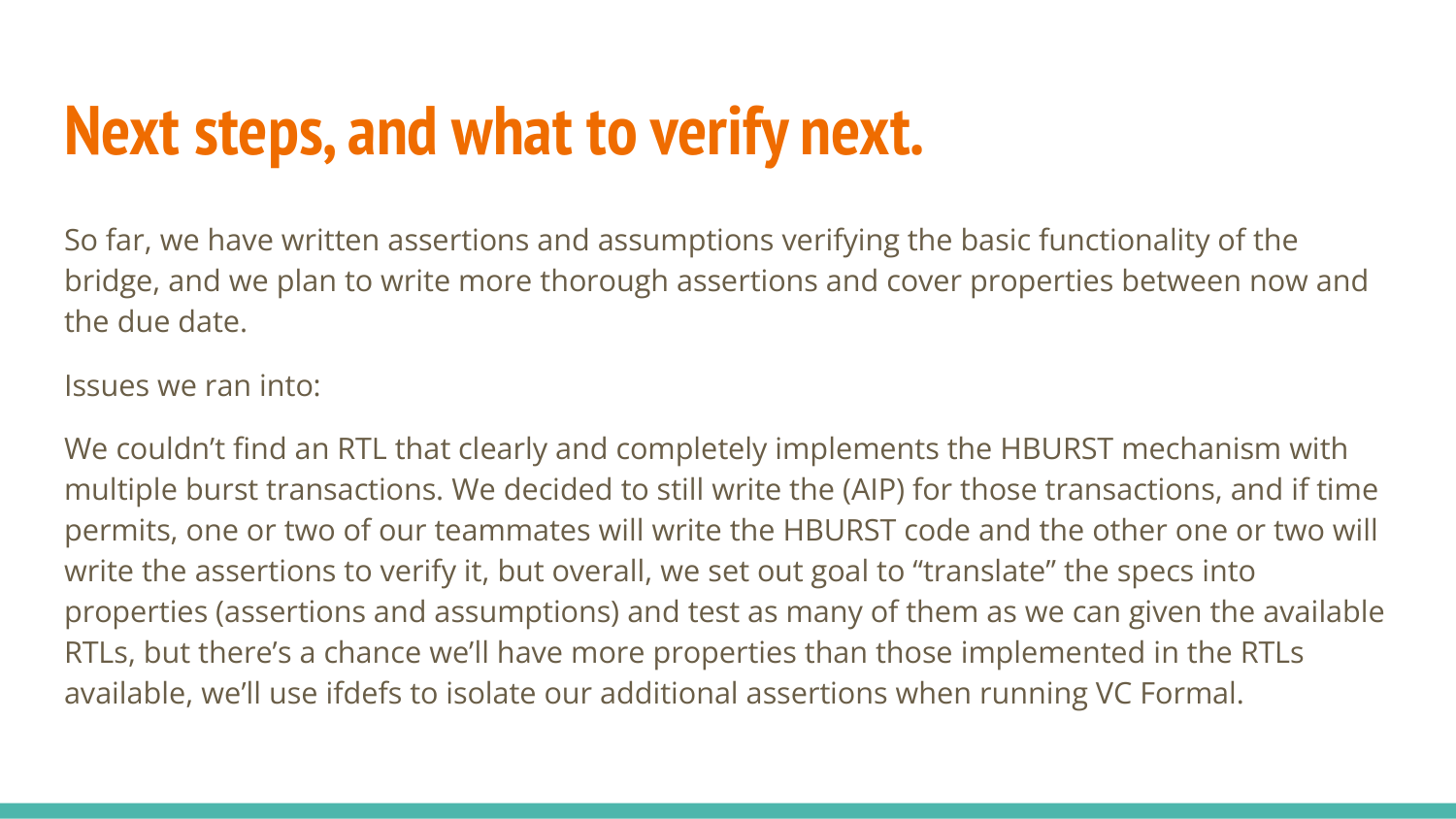

# Next steps, and what to verify next.
So far, we have written assertions and assumptions verifying the basic functionality of the bridge, and we plan to write more thorough assertions and cover properties between now and the due date.
Issues we ran into:
We couldn’t find an RTL that clearly and completely implements the HBURST mechanism with multiple burst transactions. We decided to still write the (AIP) for those transactions, and if time permits, one or two of our teammates will write the HBURST code and the other one or two will write the assertions to verify it, but overall, we set out goal to “translate” the specs into properties (assertions and assumptions) and test as many of them as we can given the available RTLs, but there’s a chance we’ll have more properties than those implemented in the RTLs available, we’ll use ifdefs to isolate our additional assertions when running VC Formal.